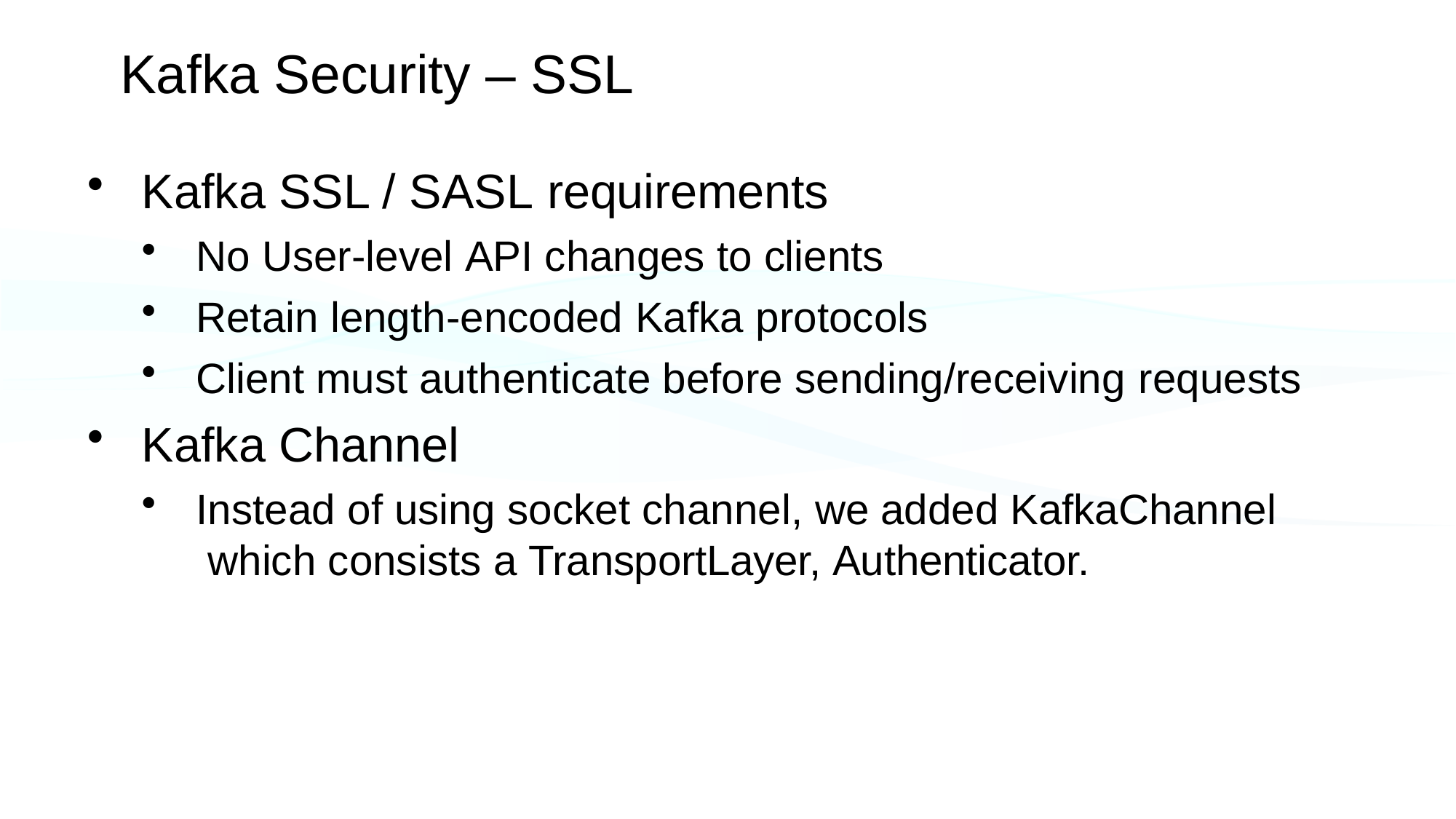

# Kafka Security – SSL
Kafka SSL / SASL requirements
No User-level API changes to clients
Retain length-encoded Kafka protocols
Client must authenticate before sending/receiving requests
Kafka Channel
Instead of using socket channel, we added KafkaChannel  which consists a TransportLayer, Authenticator.